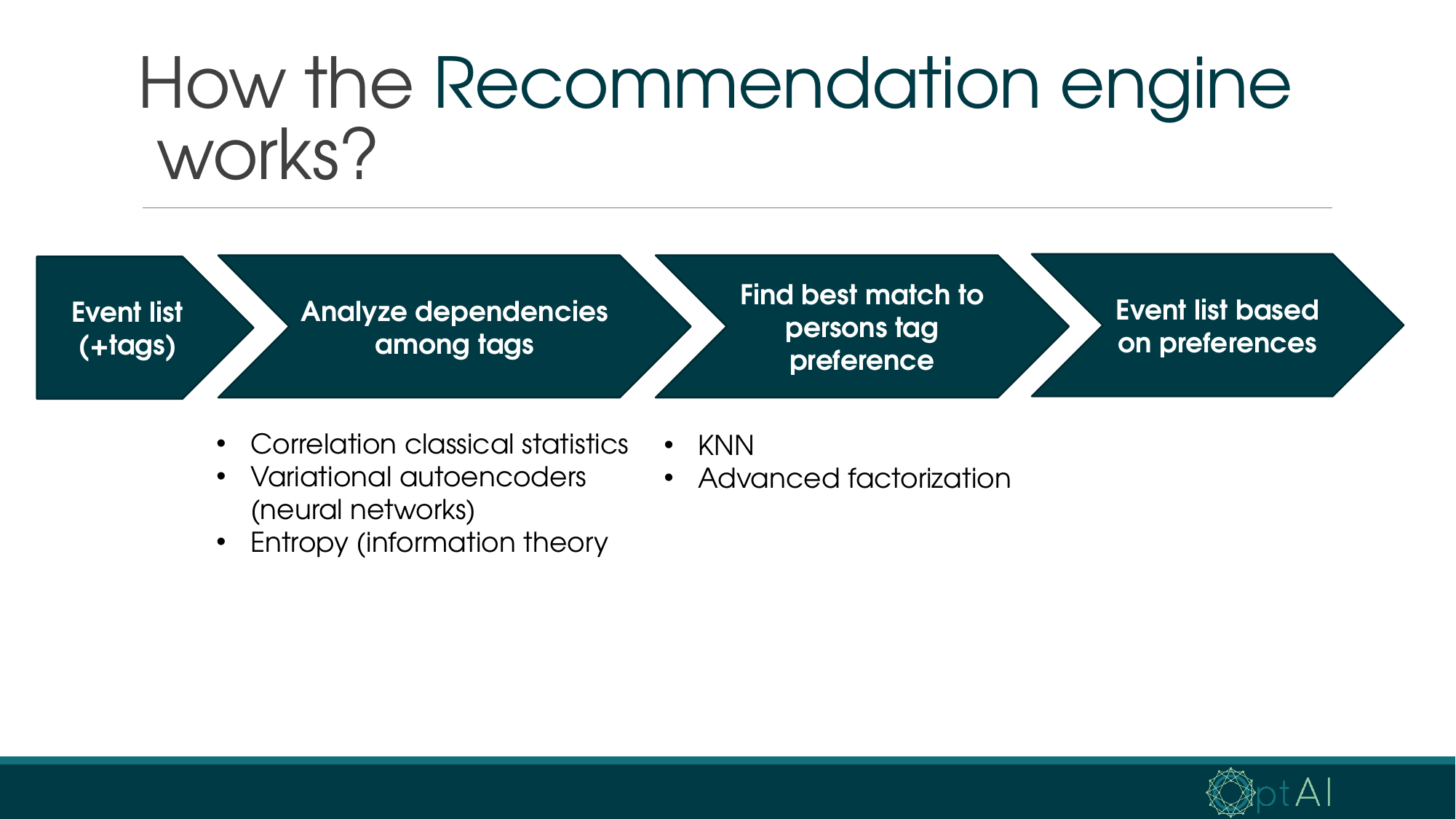

# How the Recommendation engine works?
Event list based on preferences
Analyze dependencies among tags
Find best match to persons tag preference
Event list (+tags)
Correlation classical statistics
Variational autoencoders (neural networks)
Entropy (information theory
KNN
Advanced factorization